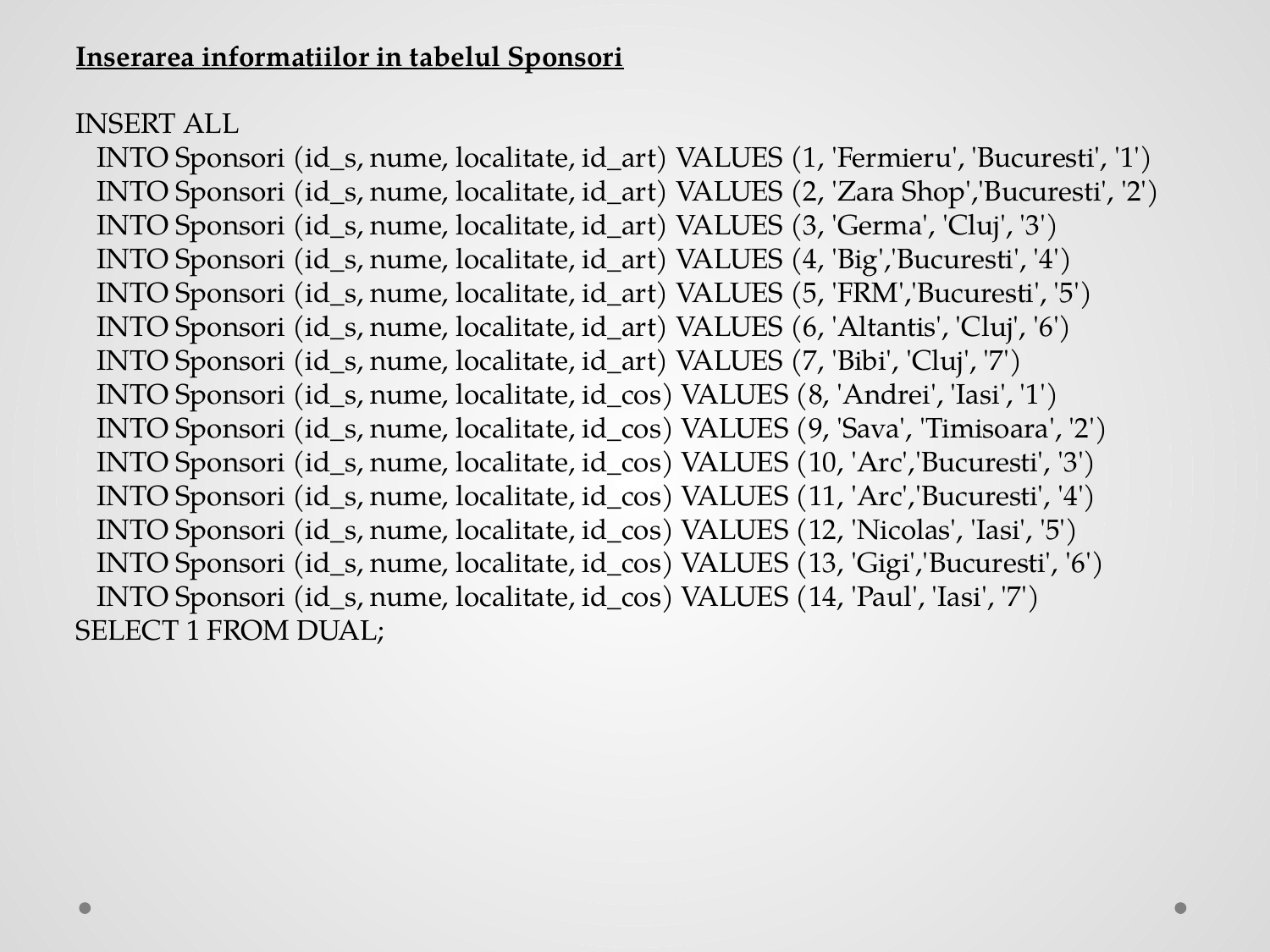

Inserarea informatiilor in tabelul Sponsori

INSERT ALL
   INTO Sponsori (id_s, nume, localitate, id_art) VALUES (1, 'Fermieru', 'Bucuresti', '1')
   INTO Sponsori (id_s, nume, localitate, id_art) VALUES (2, 'Zara Shop','Bucuresti', '2')
   INTO Sponsori (id_s, nume, localitate, id_art) VALUES (3, 'Germa', 'Cluj', '3')
   INTO Sponsori (id_s, nume, localitate, id_art) VALUES (4, 'Big','Bucuresti', '4')
   INTO Sponsori (id_s, nume, localitate, id_art) VALUES (5, 'FRM','Bucuresti', '5')
   INTO Sponsori (id_s, nume, localitate, id_art) VALUES (6, 'Altantis', 'Cluj', '6')
   INTO Sponsori (id_s, nume, localitate, id_art) VALUES (7, 'Bibi', 'Cluj', '7')
   INTO Sponsori (id_s, nume, localitate, id_cos) VALUES (8, 'Andrei', 'Iasi', '1')
   INTO Sponsori (id_s, nume, localitate, id_cos) VALUES (9, 'Sava', 'Timisoara', '2')
   INTO Sponsori (id_s, nume, localitate, id_cos) VALUES (10, 'Arc','Bucuresti', '3')
   INTO Sponsori (id_s, nume, localitate, id_cos) VALUES (11, 'Arc','Bucuresti', '4')
   INTO Sponsori (id_s, nume, localitate, id_cos) VALUES (12, 'Nicolas', 'Iasi', '5')
   INTO Sponsori (id_s, nume, localitate, id_cos) VALUES (13, 'Gigi','Bucuresti', '6')
   INTO Sponsori (id_s, nume, localitate, id_cos) VALUES (14, 'Paul', 'Iasi', '7')
SELECT 1 FROM DUAL;